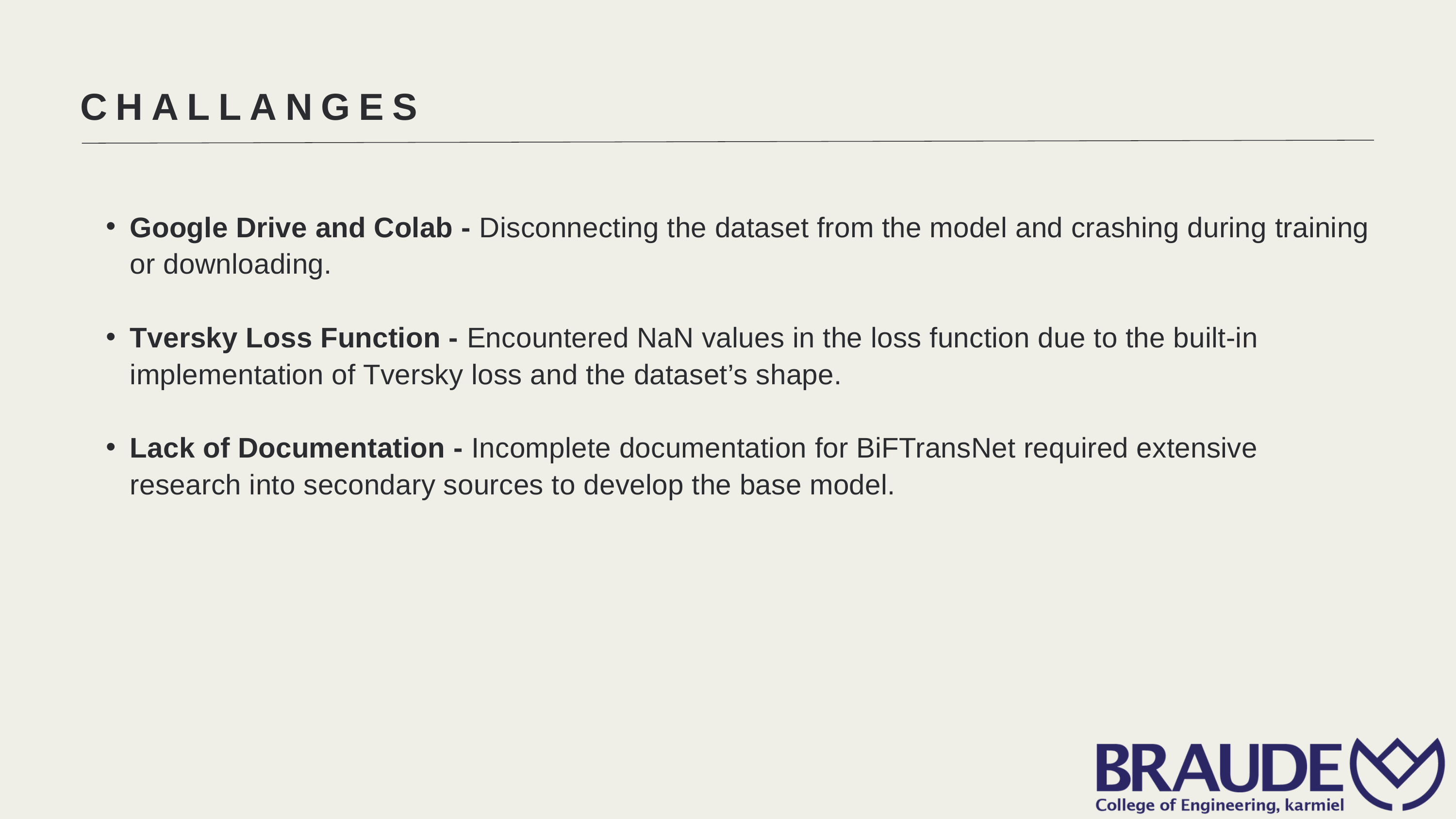

CHALLANGES

Google Drive and Colab - Disconnecting the dataset from the model and crashing during training or downloading.

Tversky Loss Function - Encountered NaN values in the loss function due to the built-in implementation of Tversky loss and the dataset’s shape.

Lack of Documentation - Incomplete documentation for BiFTransNet required extensive research into secondary sources to develop the base model.